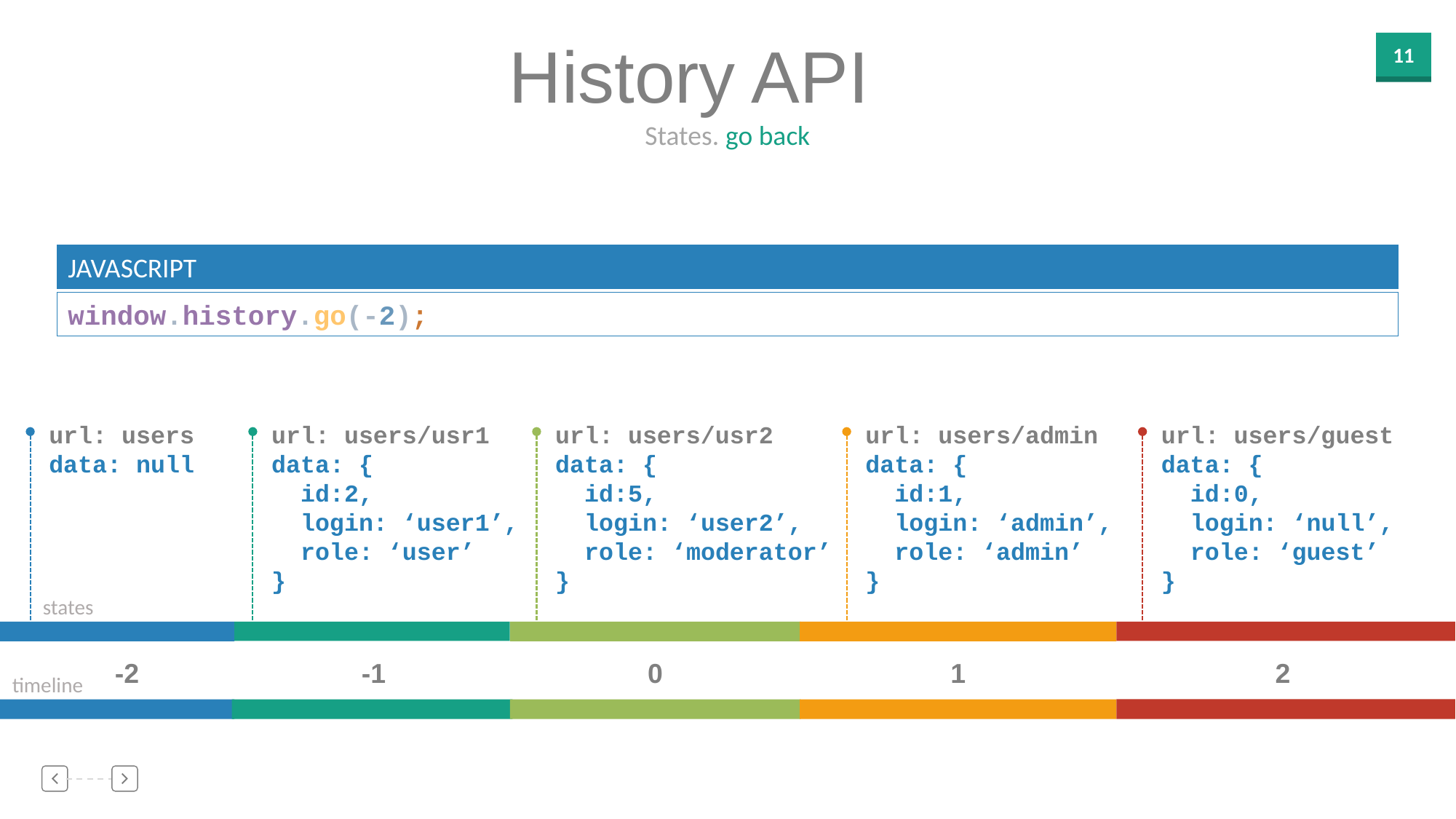

History API
States. go back
JAVASCRIPT
window.history.go(-2);
url: users
data: null

url: users/usr1
data: {
  id:2,
  login: ‘user1’,
  role: ‘user’
}

url: users/usr2
data: {
  id:5,
  login: ‘user2’,
  role: ‘moderator’
}

url: users/admin
data: {
  id:1,
  login: ‘admin’,
  role: ‘admin’
}

url: users/guest
data: {
  id:0,
  login: ‘null’,
  role: ‘guest’
}

states

-2
-1
0
1
timeline

2